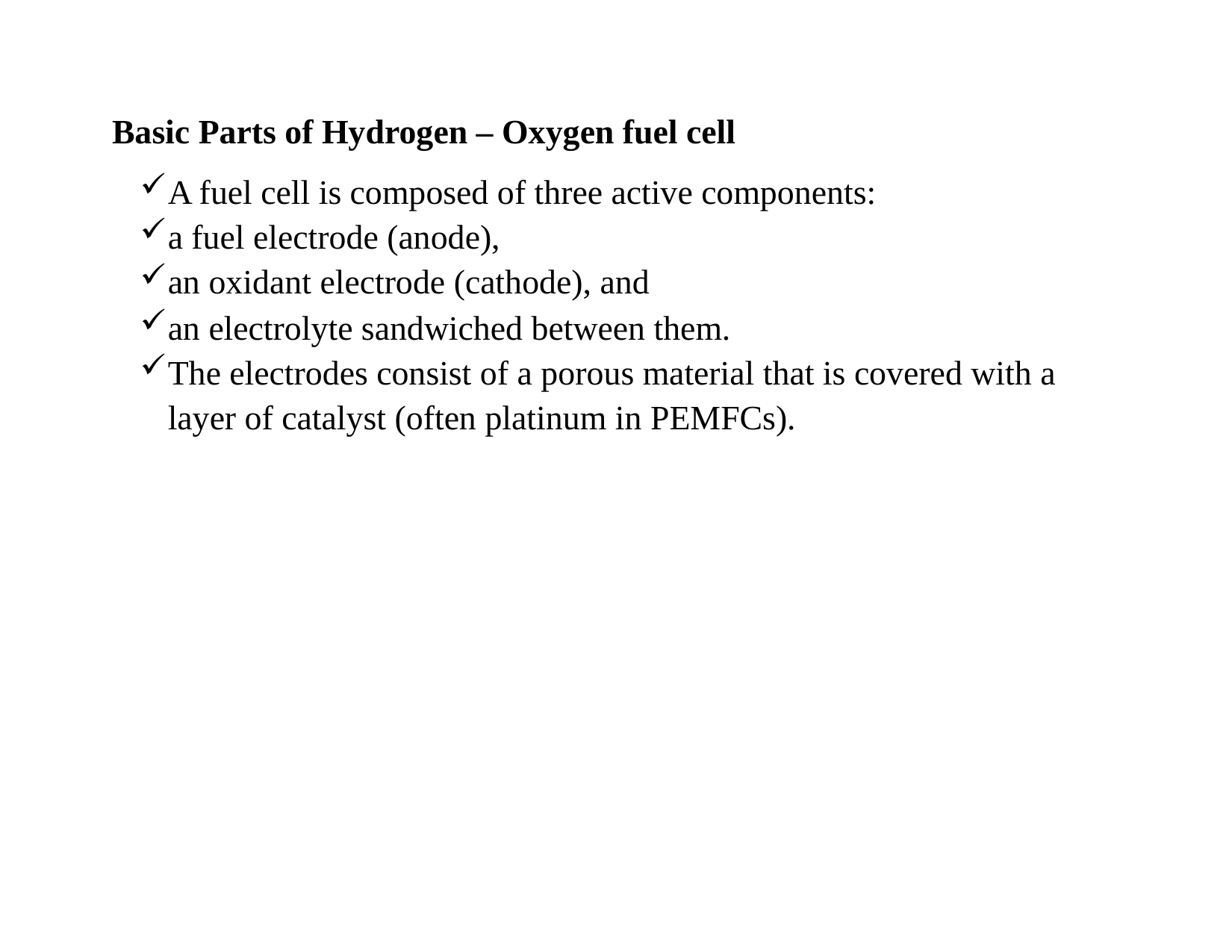

Basic Parts of Hydrogen – Oxygen fuel cell
A fuel cell is composed of three active components:
a fuel electrode (anode),
an oxidant electrode (cathode), and
an electrolyte sandwiched between them.
The electrodes consist of a porous material that is covered with a  layer of catalyst (often platinum in PEMFCs).